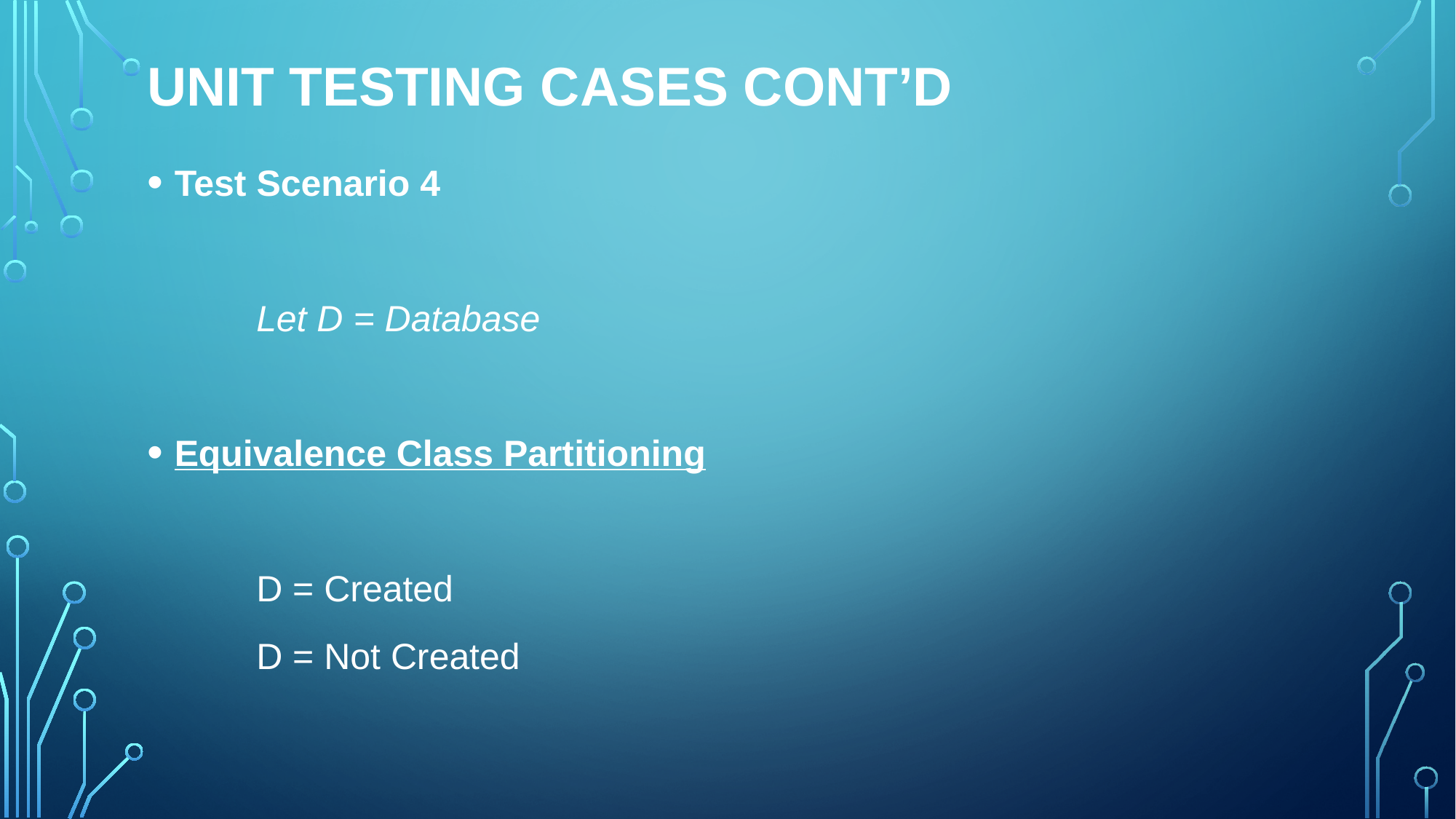

# Unit testing Cases CONT’D
Test Scenario 4

	Let D = Database

Equivalence Class Partitioning

	D = Created
	D = Not Created